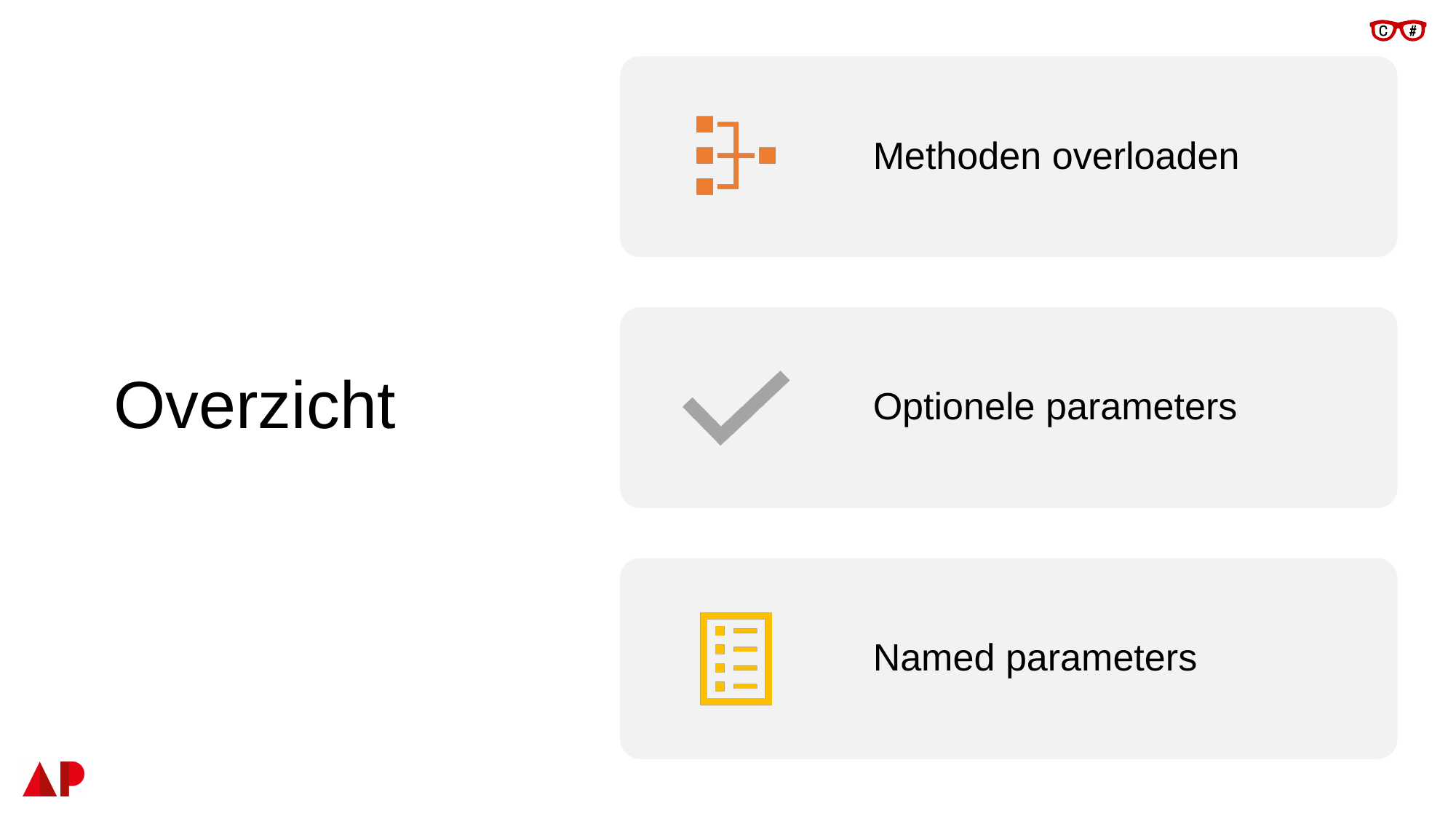

Methoden overloaden
Optionele parameters
Named parameters
# Overzicht